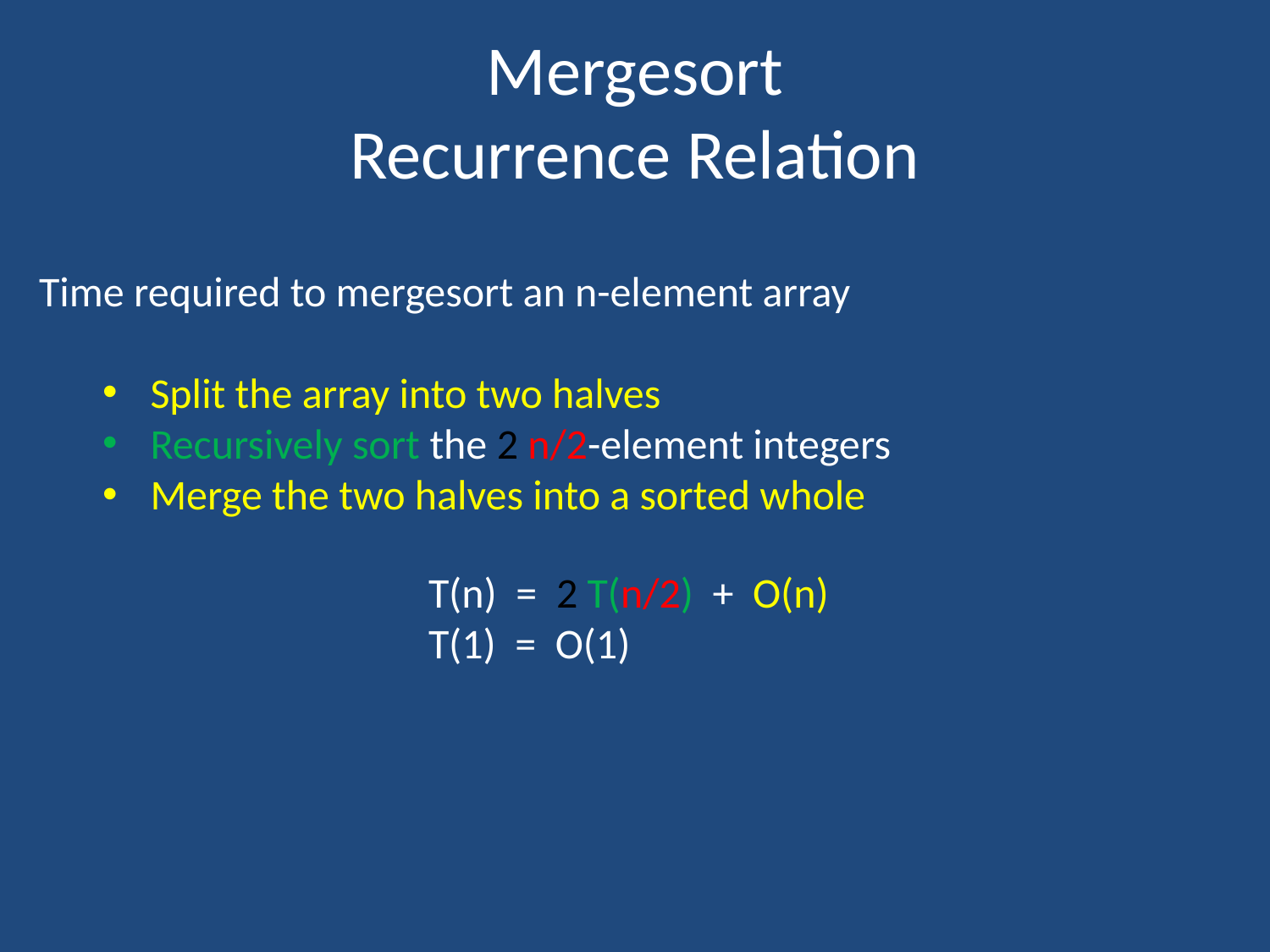

# Mergesort Recurrence Relation

Time required to mergesort an n-element array
Split the array into two halves
Recursively sort the 2 n/2-element integers
Merge the two halves into a sorted whole

T(n)  =  2 T(n/2)  +  O(n)
T(1)  =  O(1)